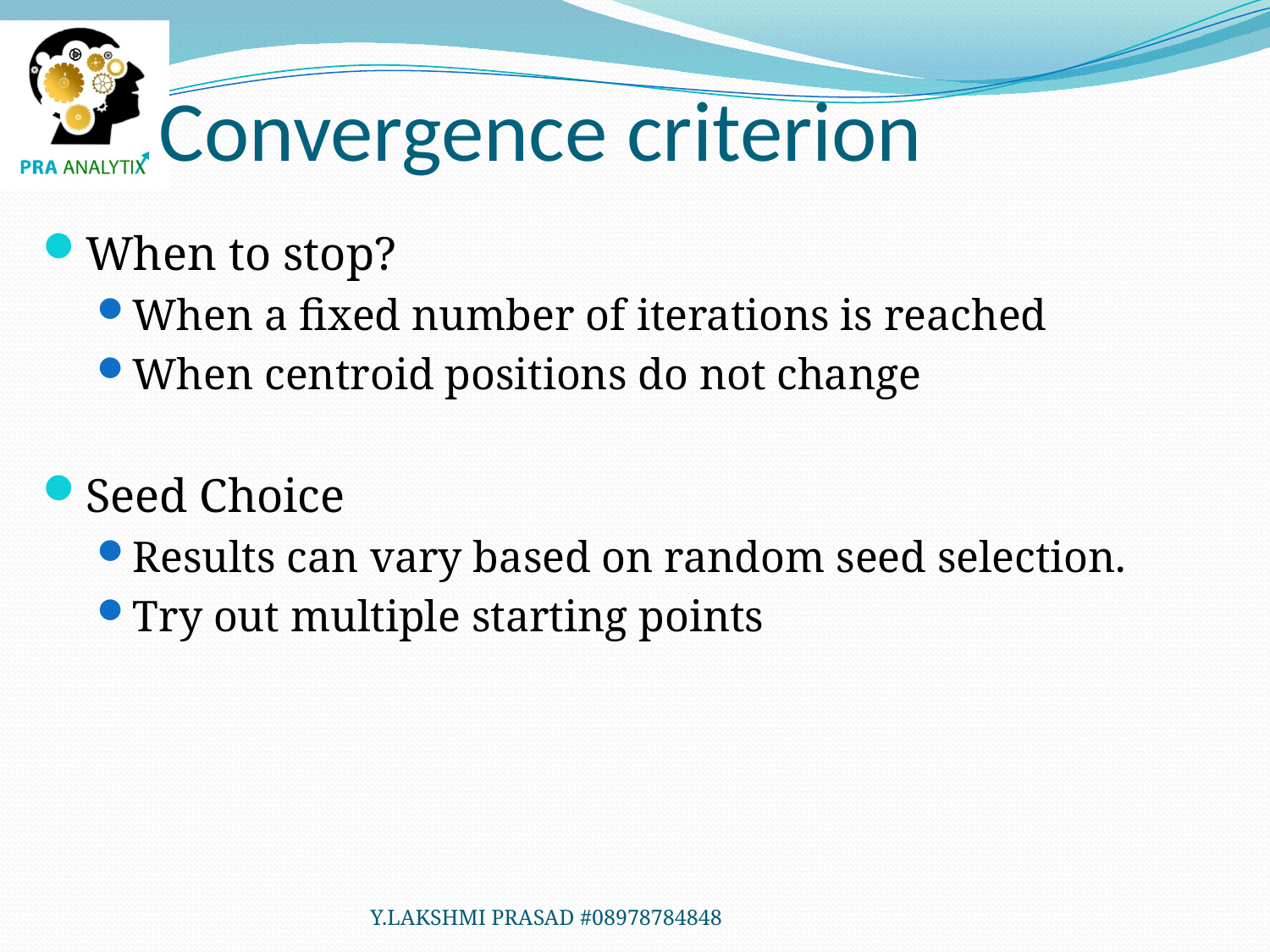

# Convergence criterion
When to stop?
When a fixed number of iterations is reached
When centroid positions do not change

Seed Choice
Results can vary based on random seed selection.
Try out multiple starting points

Y.LAKSHMI PRASAD #08978784848